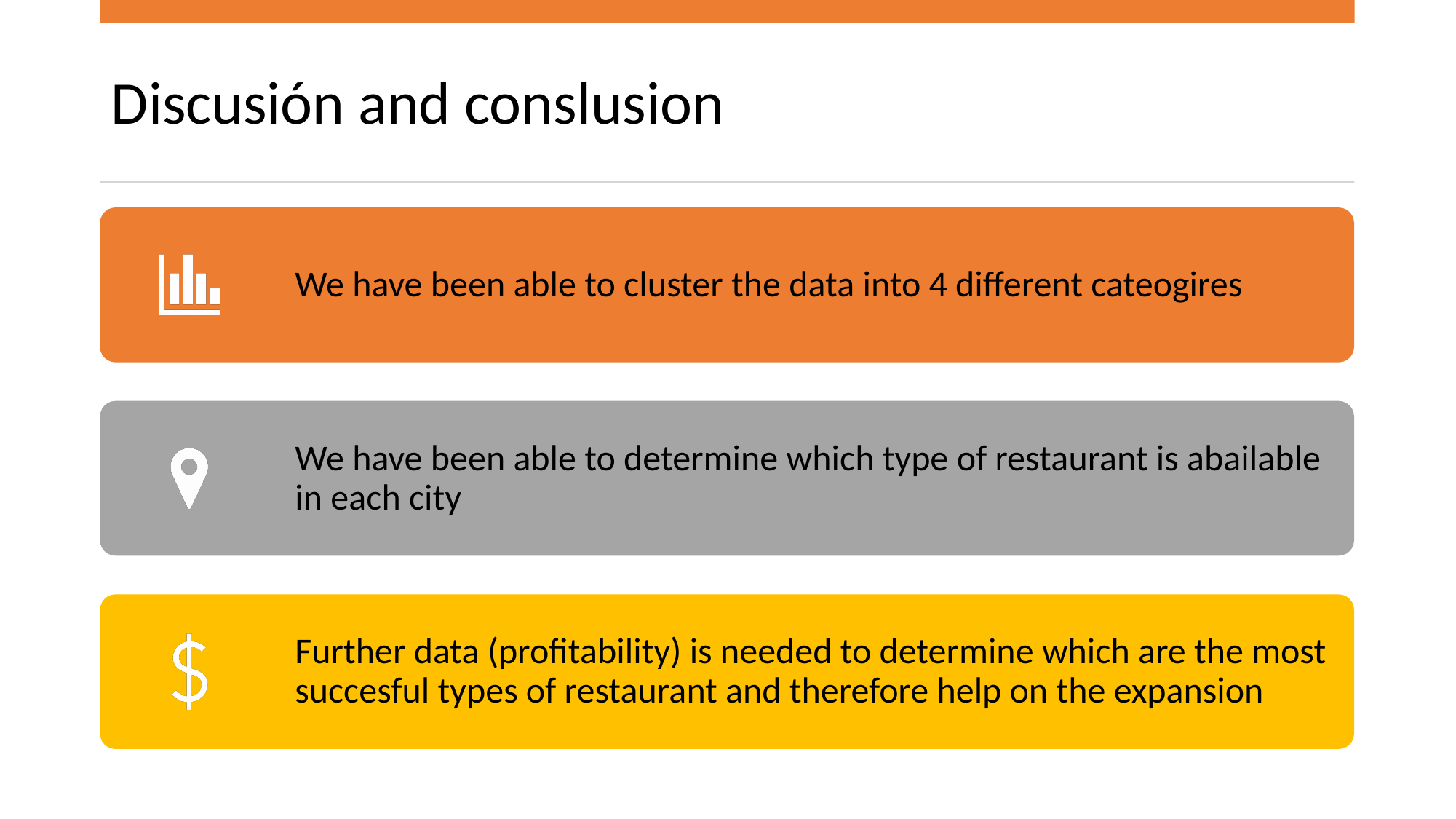

# Discusión and conslusion

We have been able to cluster the data into 4 different cateogires
We have been able to determine which type of restaurant is abailable in each city
Further data (profitability) is needed to determine which are the most succesful types of restaurant and therefore help on the expansion